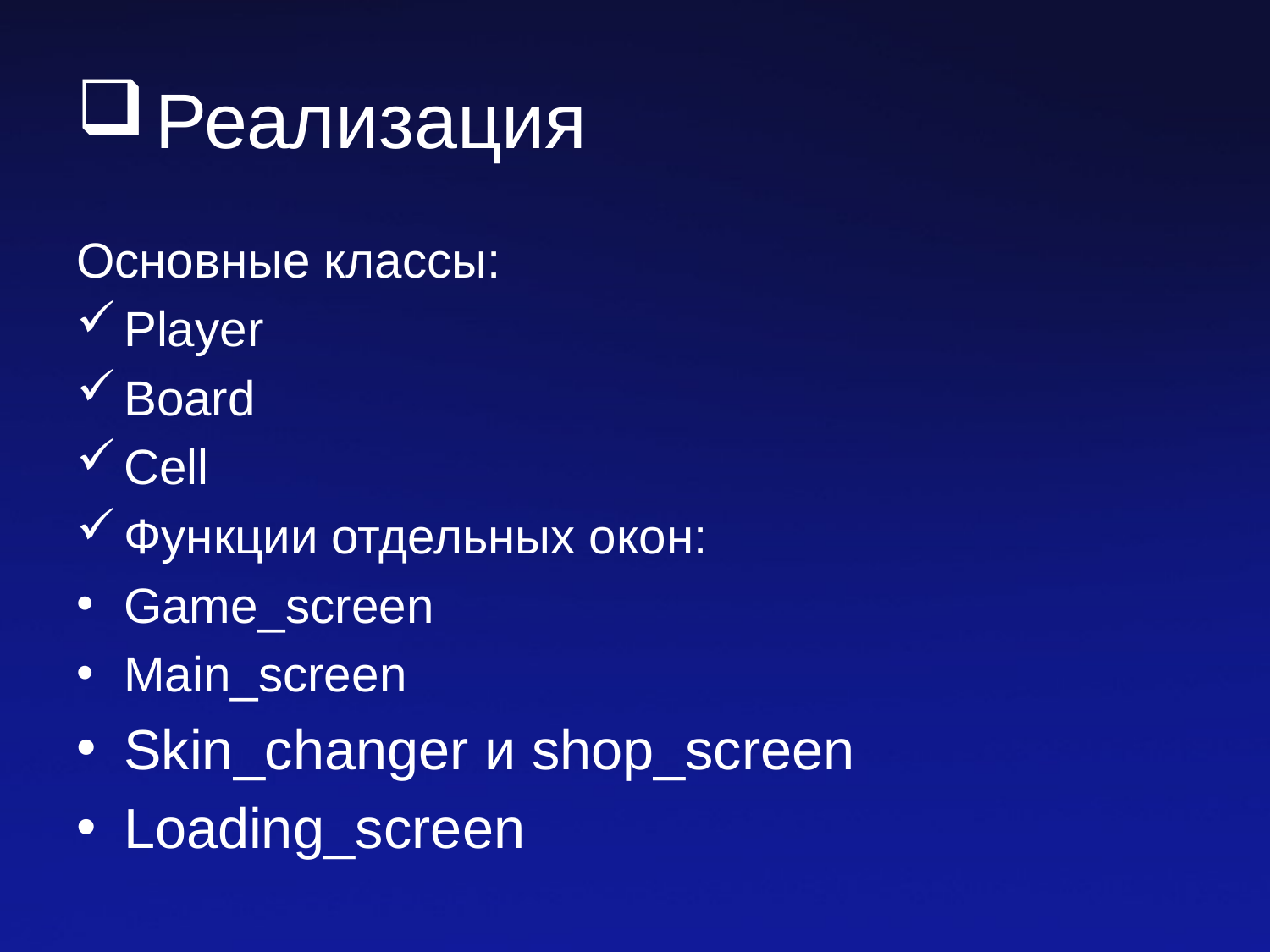

# Реализация
Основные классы:
Player
Board
Cell
Функции отдельных окон:
Game_screen
Main_screen
Skin_changer и shop_screen
Loading_screen